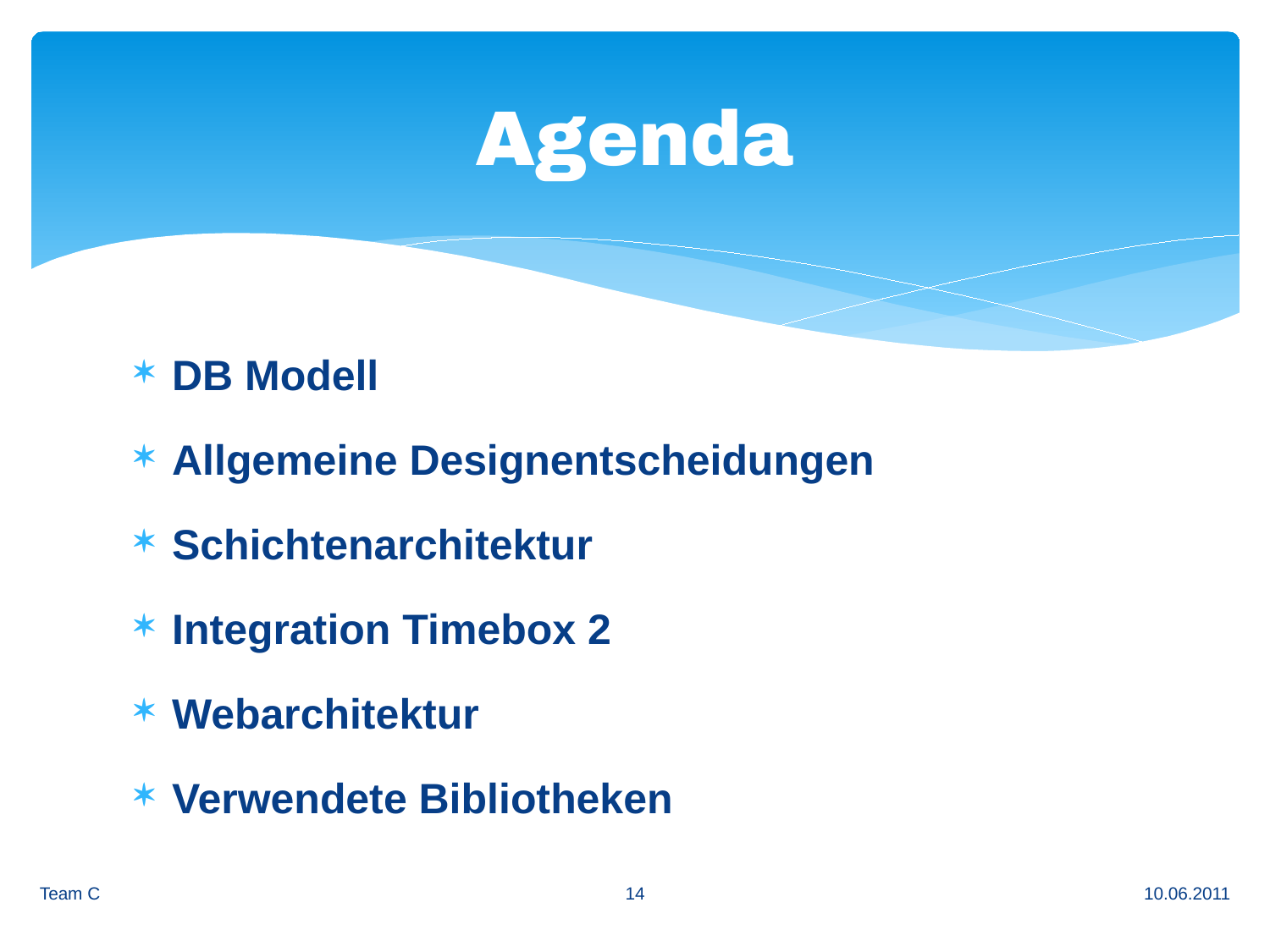

# Agenda
DB Modell
Allgemeine Designentscheidungen
Schichtenarchitektur
Integration Timebox 2
Webarchitektur
Verwendete Bibliotheken
14
Team C
10.06.2011